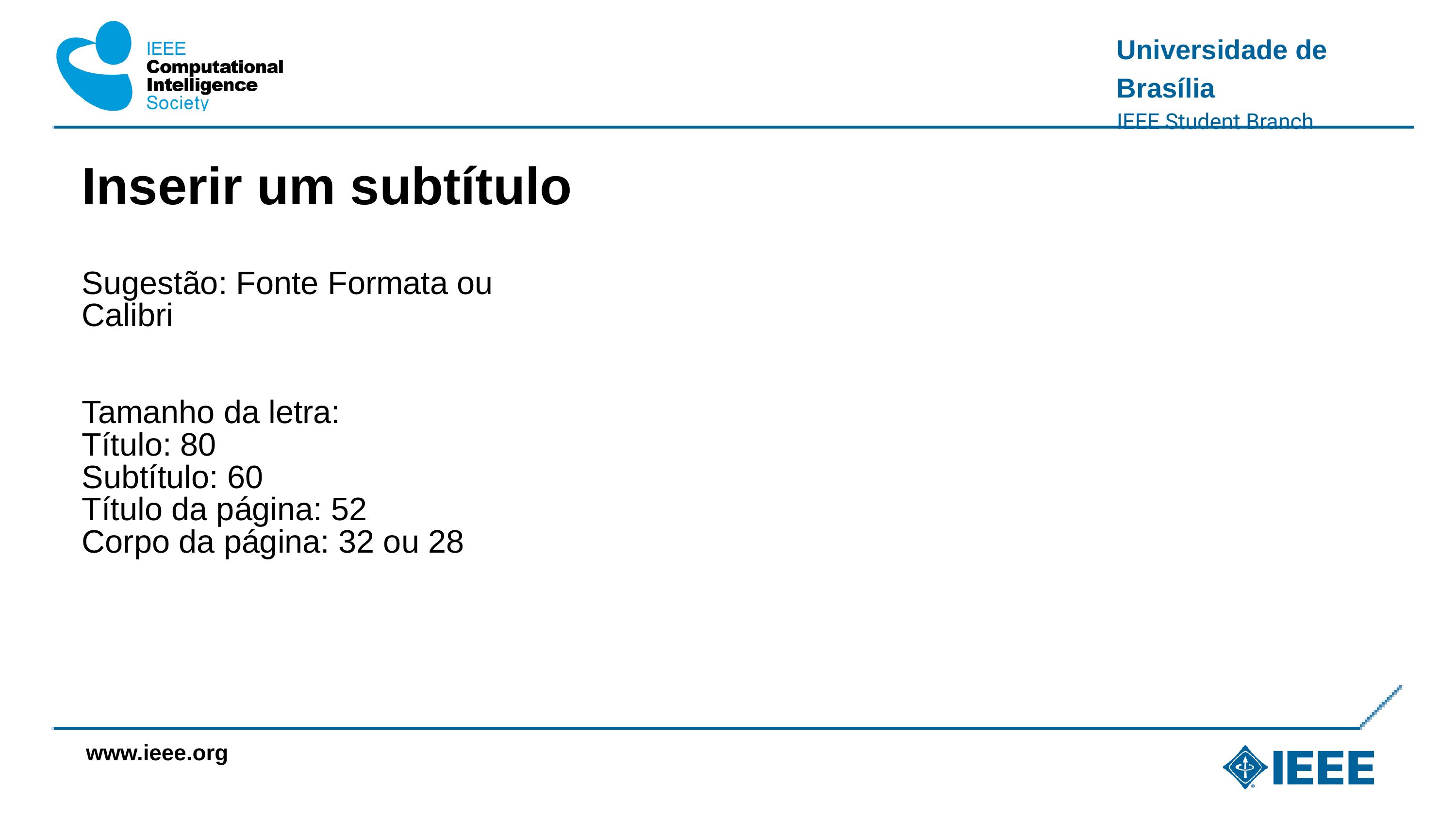

Universidade de Brasília
IEEE Student Branch

Inserir um subtítulo
Sugestão: Fonte Formata ou Calibri

Tamanho da letra:
Título: 80
Subtítulo: 60
Título da página: 52
Corpo da página: 32 ou 28

www.ieee.org